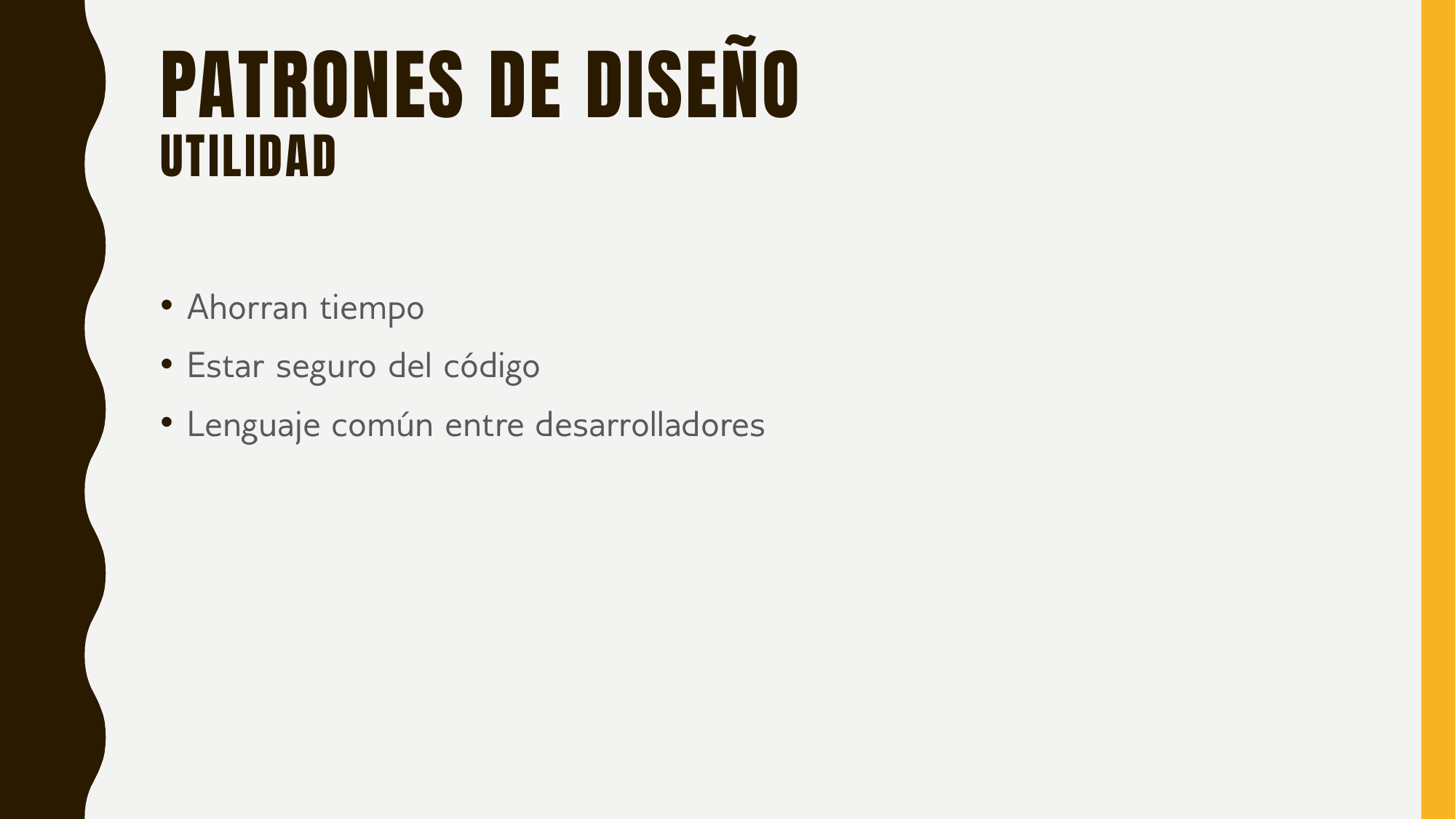

# Patrones de diseño utilidad
Ahorran tiempo
Estar seguro del código
Lenguaje común entre desarrolladores